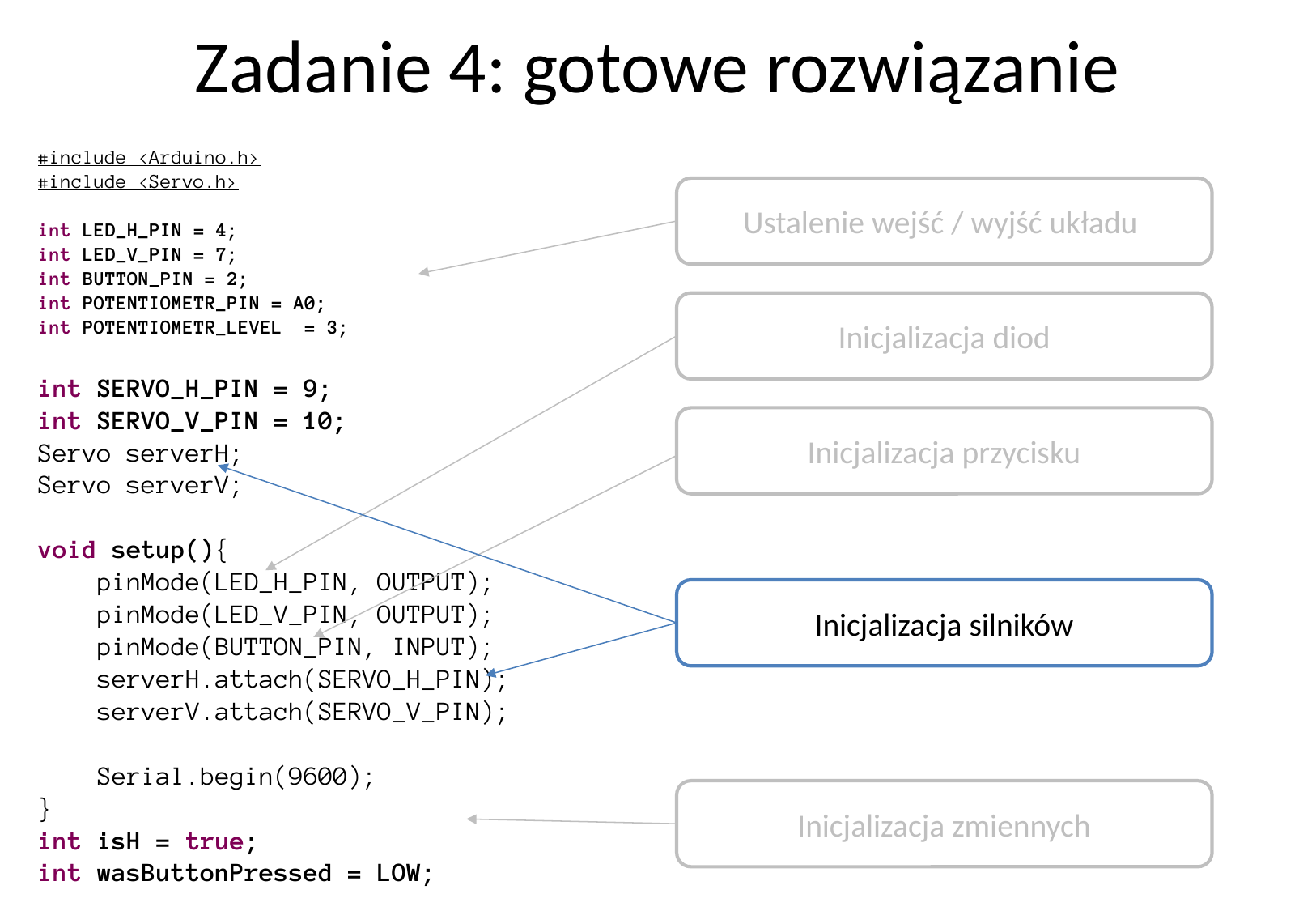

# Zadanie 4: gotowe rozwiązanie
#include <Arduino.h>
#include <Servo.h>

int LED_H_PIN = 4;
int LED_V_PIN = 7;
int BUTTON_PIN = 2;
int POTENTIOMETR_PIN = A0;
int POTENTIOMETR_LEVEL  = 3;

int SERVO_H_PIN = 9;
int SERVO_V_PIN = 10;
Servo serverH;
Servo serverV;

void setup(){
    pinMode(LED_H_PIN, OUTPUT);
    pinMode(LED_V_PIN, OUTPUT);
    pinMode(BUTTON_PIN, INPUT);
    serverH.attach(SERVO_H_PIN);
    serverV.attach(SERVO_V_PIN);

    Serial.begin(9600);
}
int isH = true;
int wasButtonPressed = LOW;
Ustalenie wejść / wyjść układu
Inicjalizacja diod
Inicjalizacja przycisku
Inicjalizacja silników
Inicjalizacja zmiennych